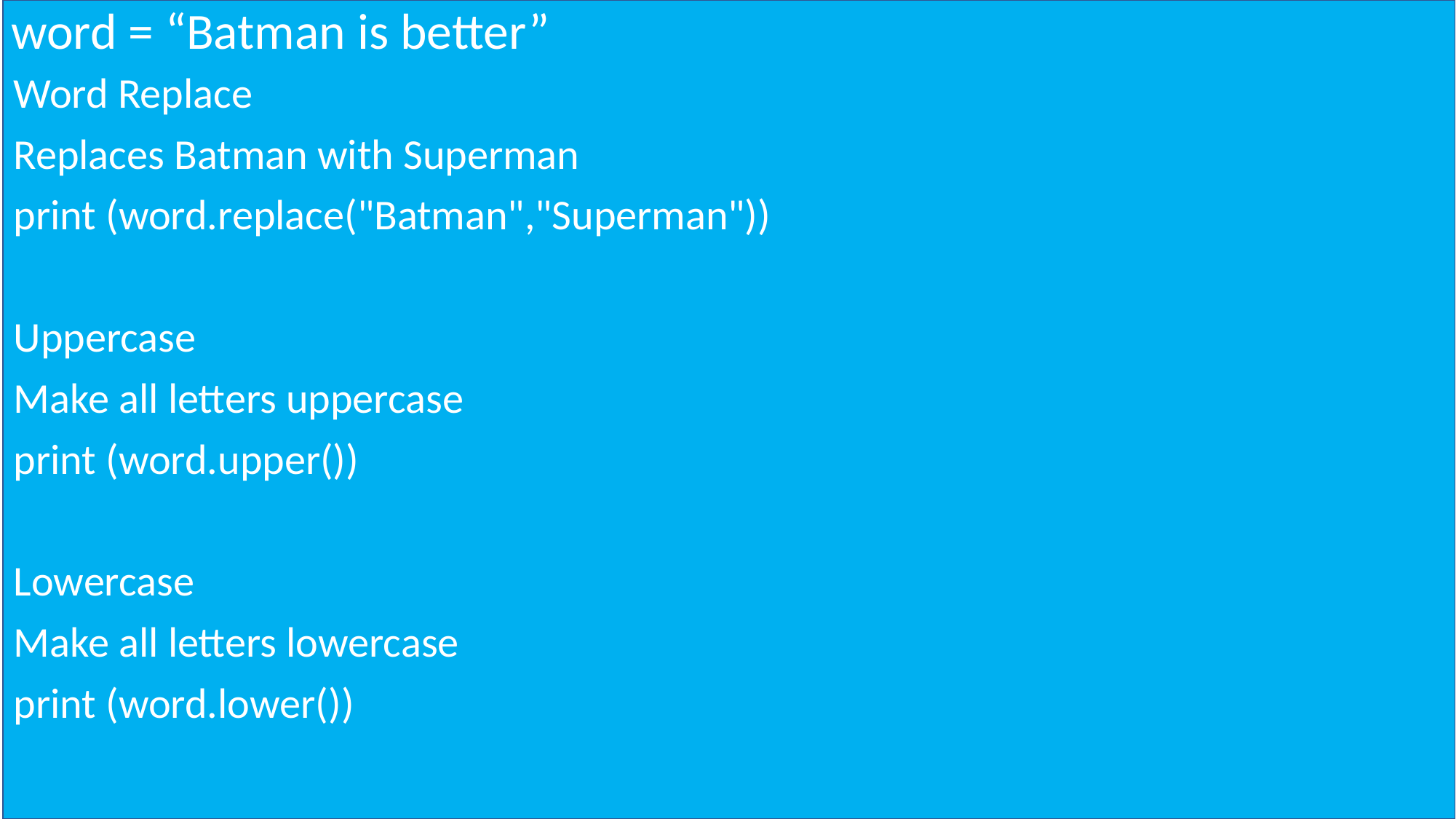

# word = “Batman is better”
Word Replace
Replaces Batman with Superman
print (word.replace("Batman","Superman"))

Uppercase
Make all letters uppercase
print (word.upper())

Lowercase
Make all letters lowercase
print (word.lower())